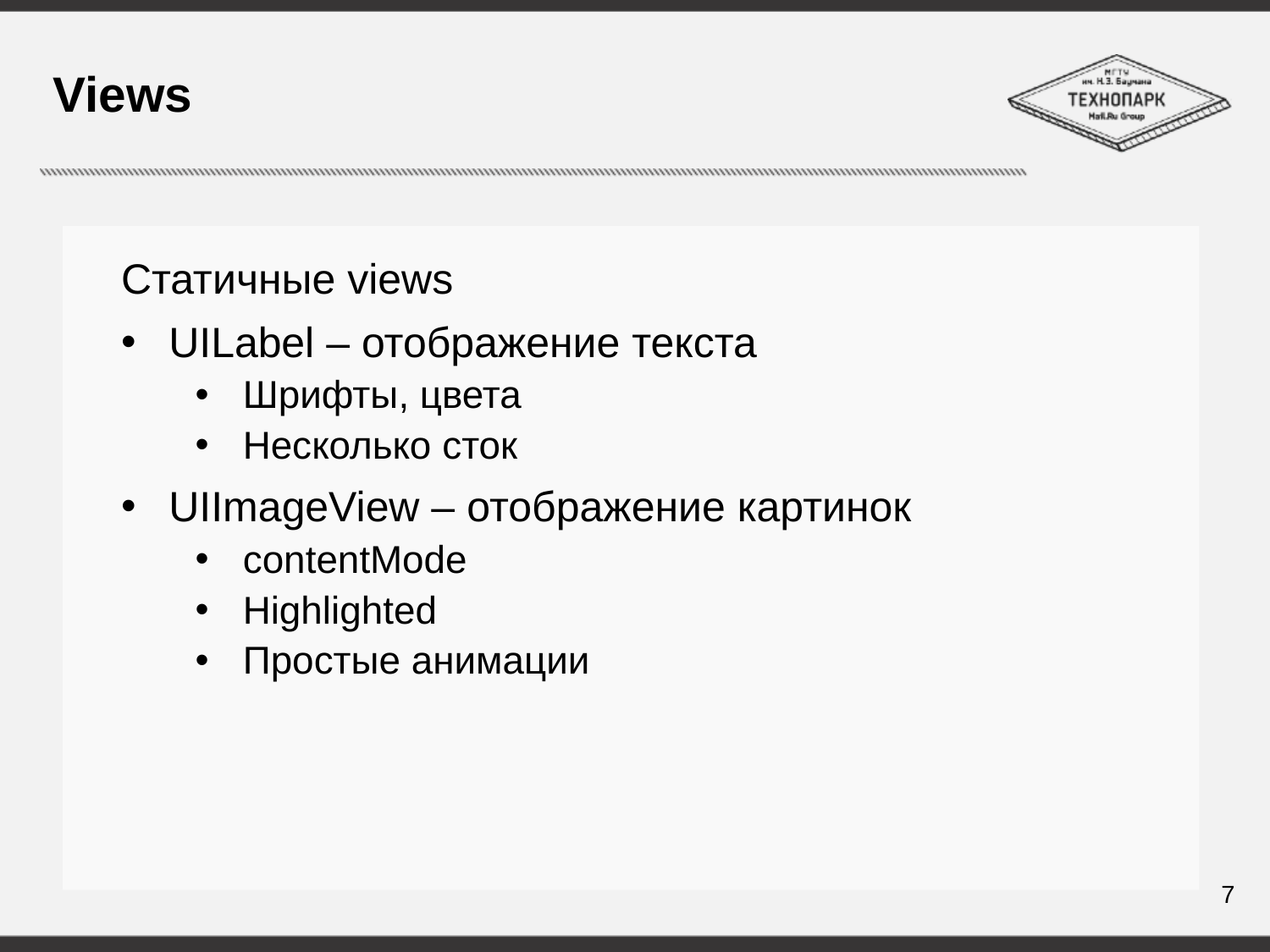

# Views
Статичные views
UILabel – отображение текста
Шрифты, цвета
Несколько сток
UIImageView – отображение картинок
contentMode
Highlighted
Простые анимации
7